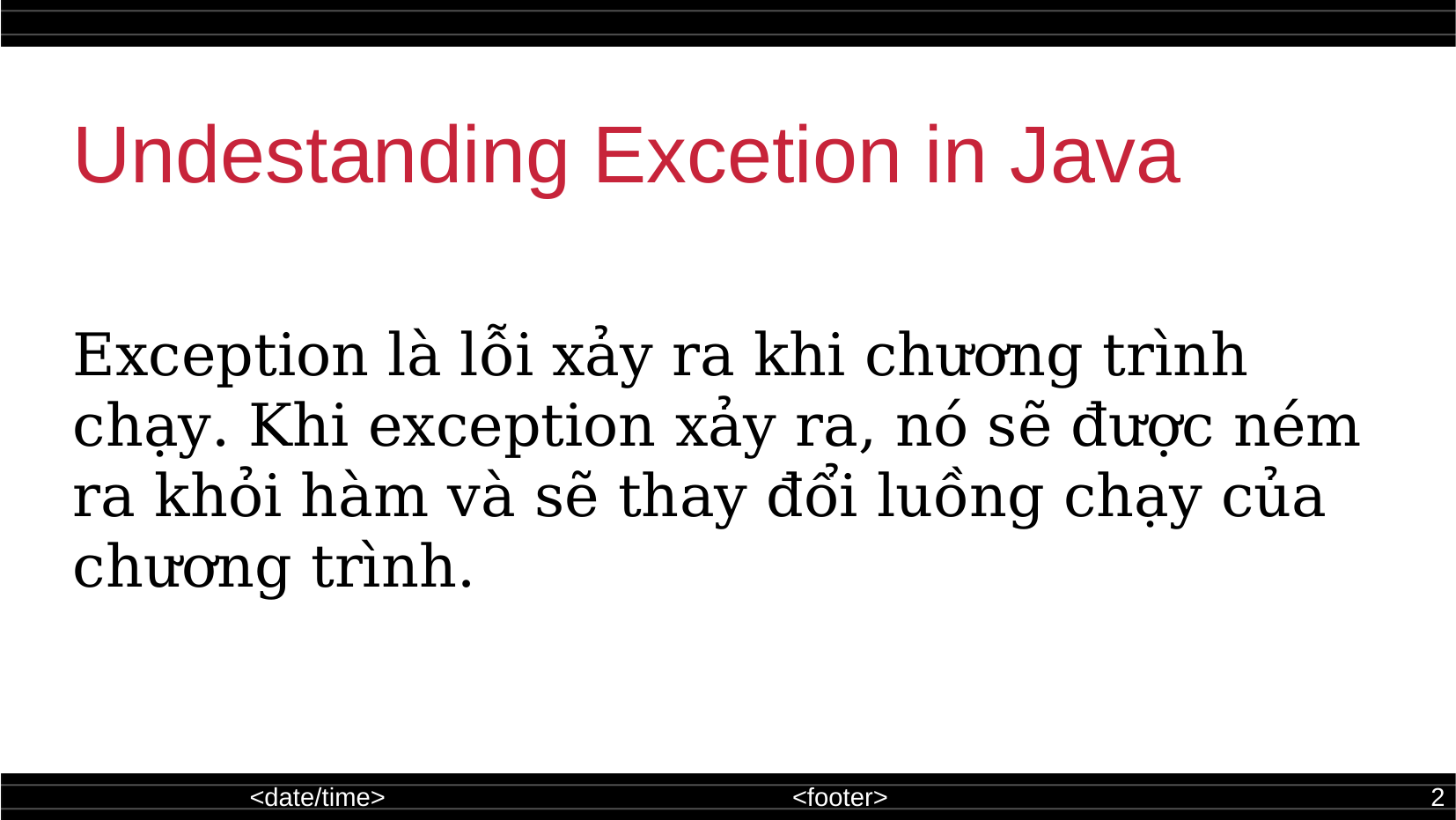

Undestanding Excetion in Java
Exception là lỗi xảy ra khi chương trình chạy. Khi exception xảy ra, nó sẽ được ném ra khỏi hàm và sẽ thay đổi luồng chạy của chương trình.